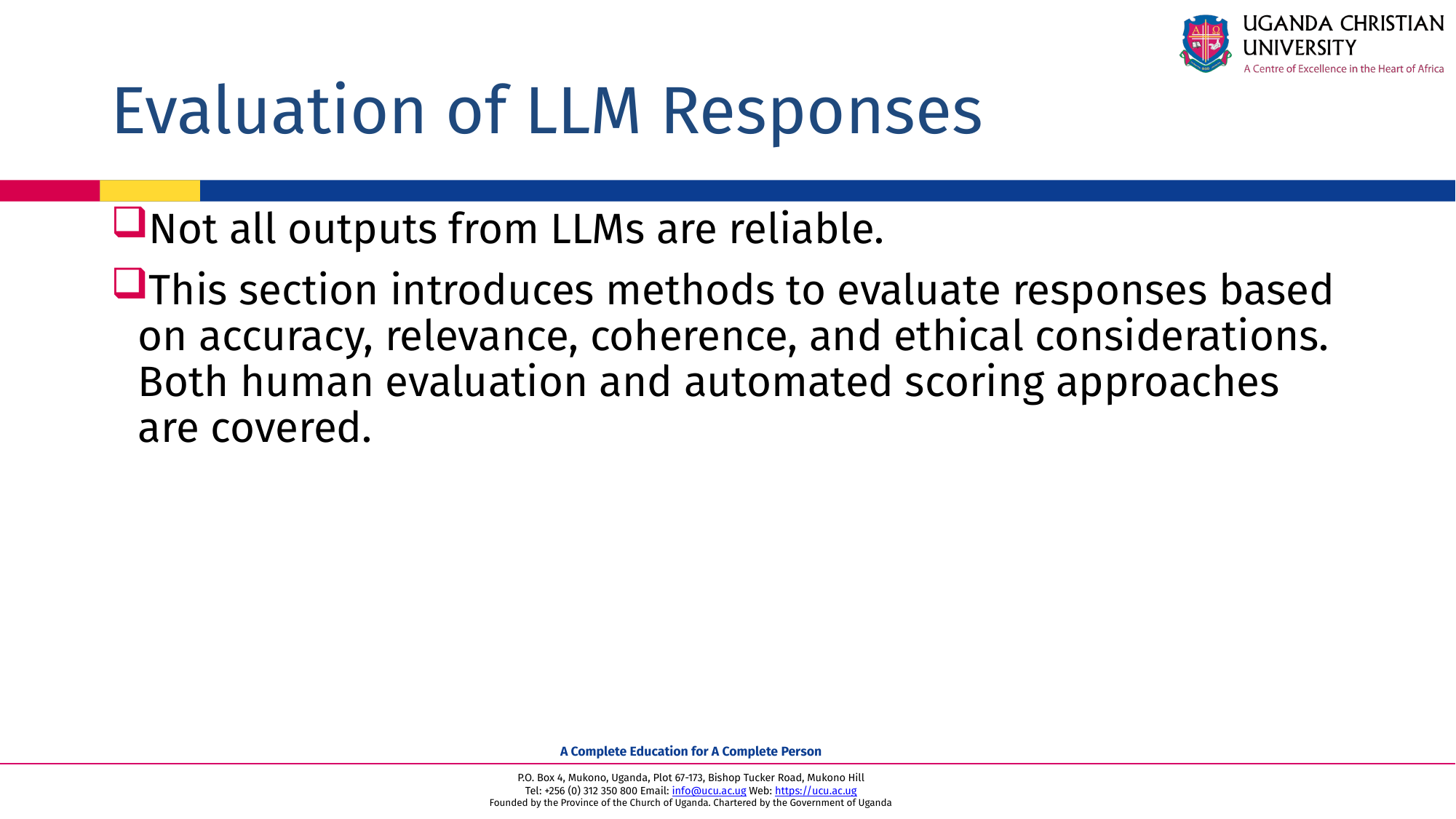

# Evaluation of LLM Responses
Not all outputs from LLMs are reliable.
This section introduces methods to evaluate responses based on accuracy, relevance, coherence, and ethical considerations. Both human evaluation and automated scoring approaches are covered.